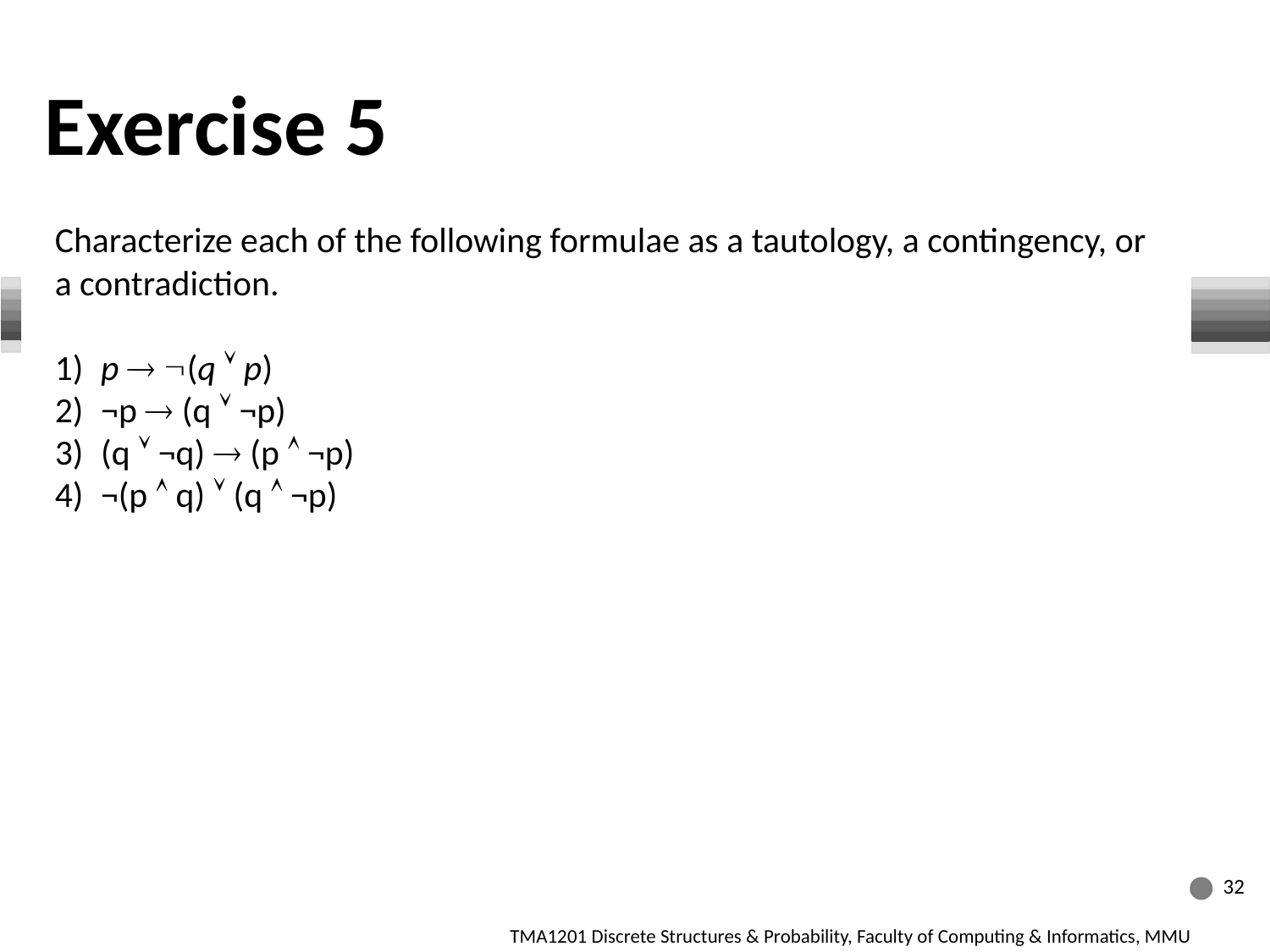

Exercise 5
Characterize each of the following formulae as a tautology, a contingency, or a contradiction.

  p → ¬(q ∨ p)
  ¬p → (q ∨ ¬p)
  (q ∨ ¬q) → (p ∧ ¬p)
  ¬(p ∧ q) ∨ (q ∧ ¬p)

32
TMA1201 Discrete Structures & Probability, Faculty of Computing & Informatics, MMU